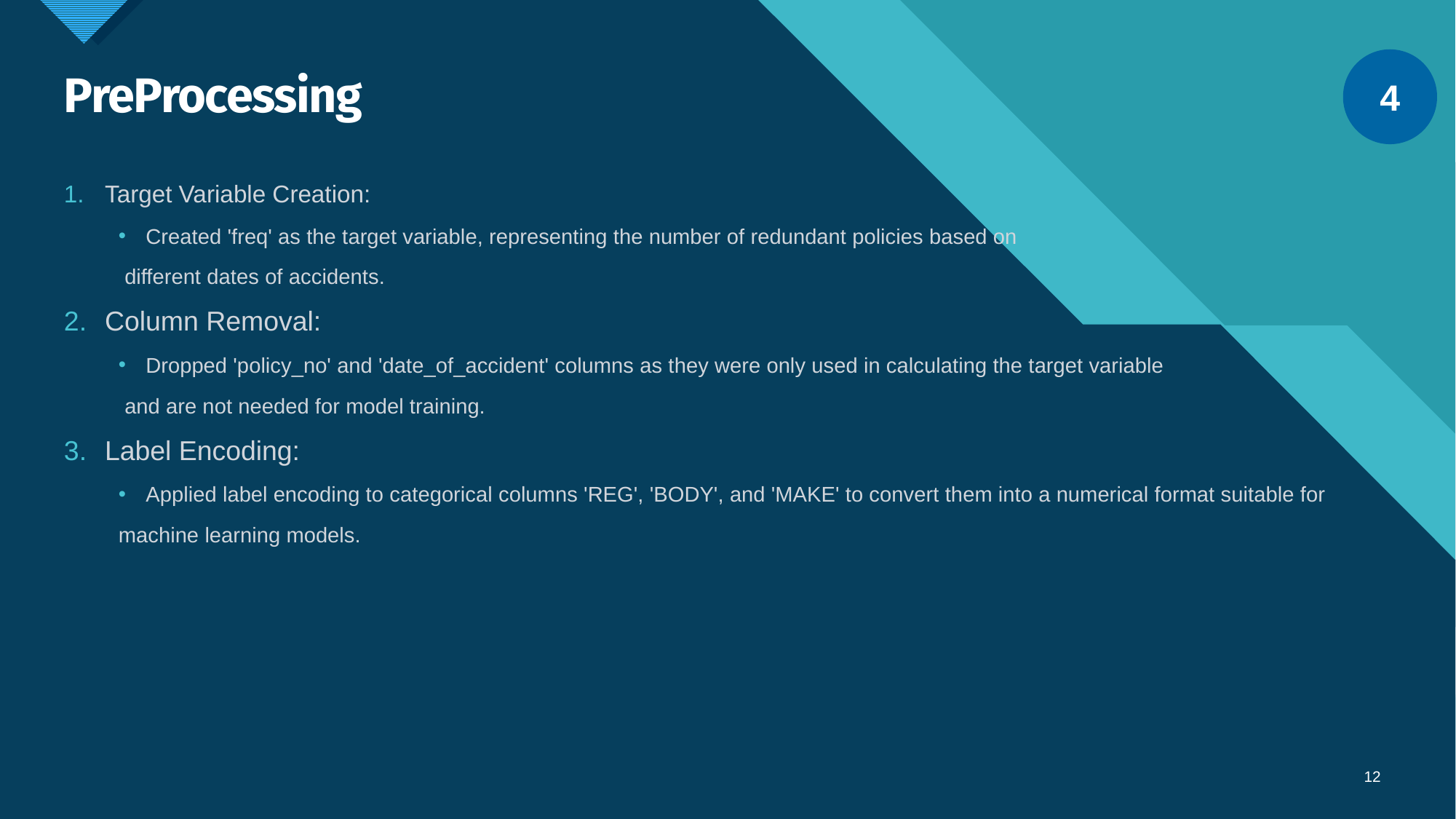

4
# PreProcessing
Target Variable Creation:
Created 'freq' as the target variable, representing the number of redundant policies based on
 different dates of accidents.
Column Removal:
Dropped 'policy_no' and 'date_of_accident' columns as they were only used in calculating the target variable
 and are not needed for model training.
Label Encoding:
Applied label encoding to categorical columns 'REG', 'BODY', and 'MAKE' to convert them into a numerical format suitable for
machine learning models.

12